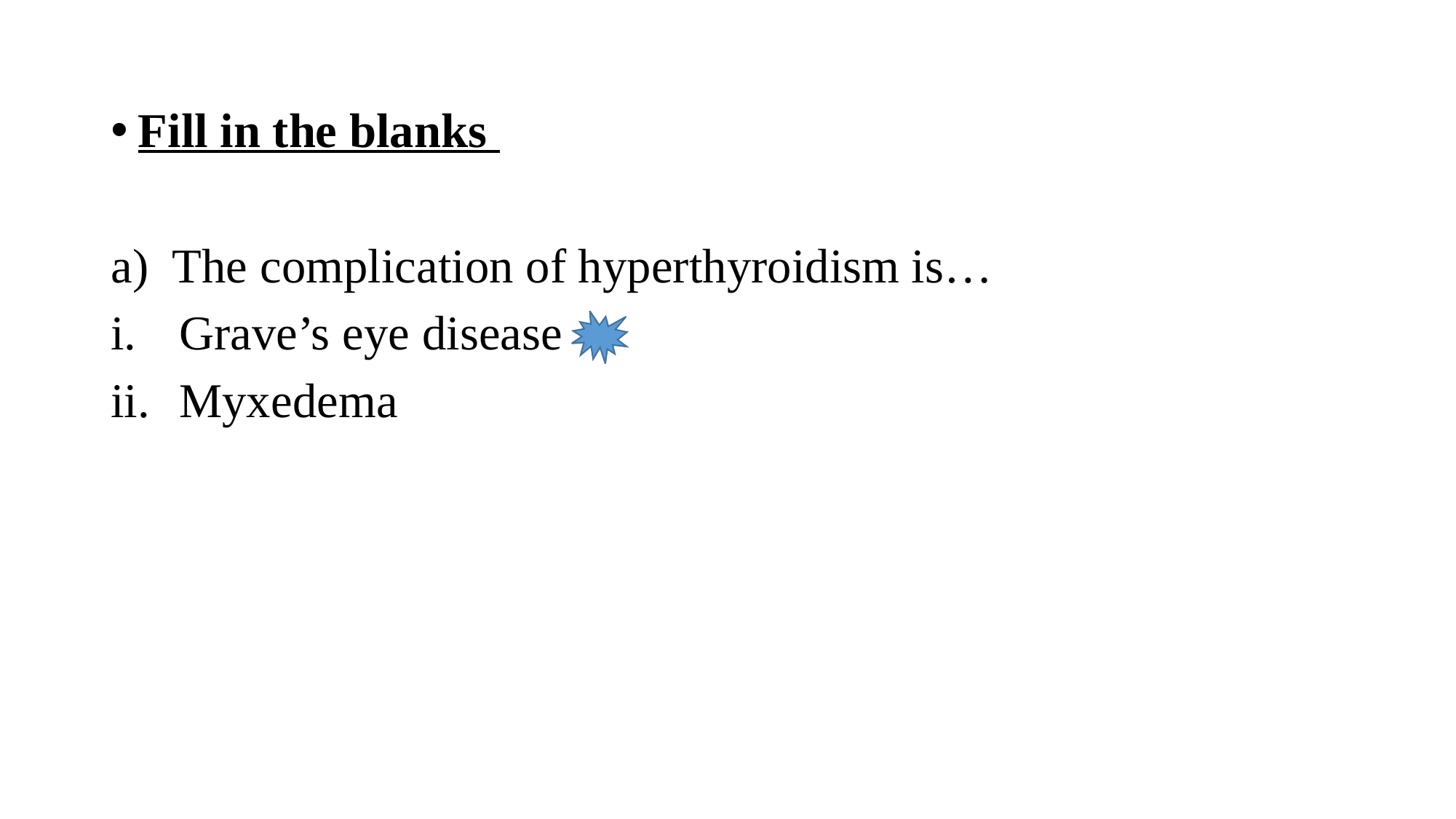

Fill in the blanks

The complication of hyperthyroidism is…
Grave’s eye disease
Myxedema